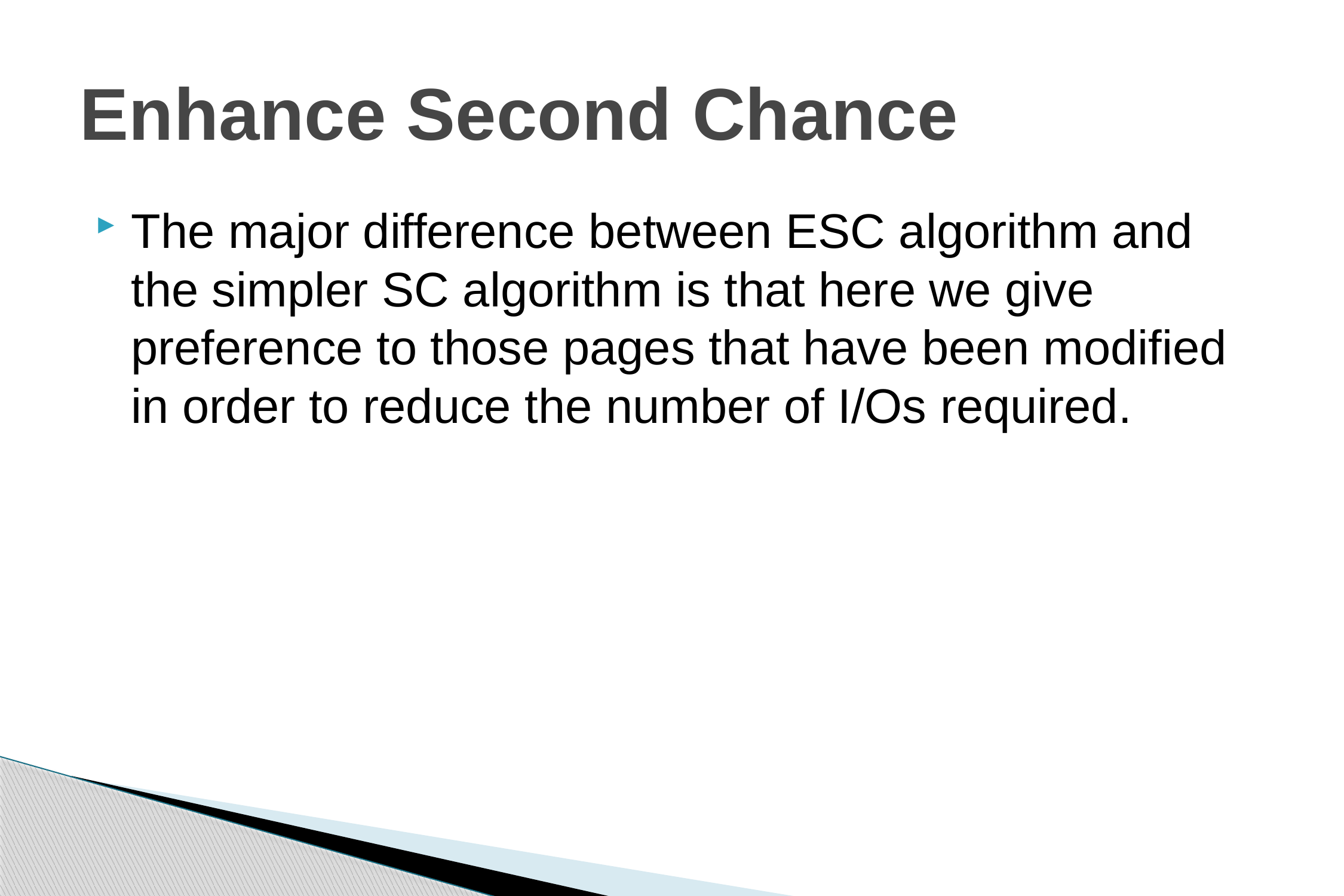

# Enhance Second Chance
The major difference between ESC algorithm and the simpler SC algorithm is that here we give preference to those pages that have been modified in order to reduce the number of I/Os required.